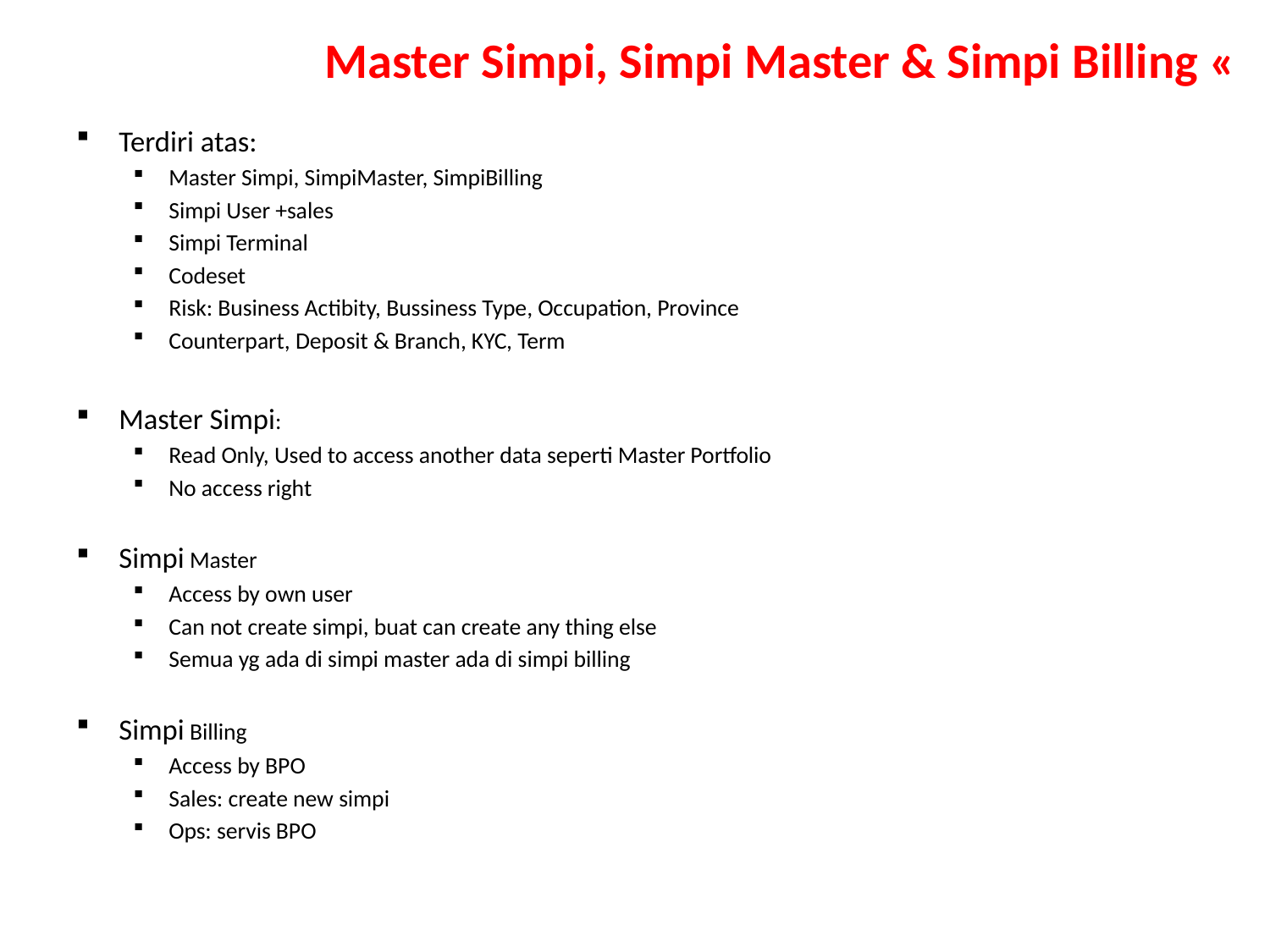

# Master Simpi, Simpi Master & Simpi Billing «
Terdiri atas:
Master Simpi, SimpiMaster, SimpiBilling
Simpi User +sales
Simpi Terminal
Codeset
Risk: Business Actibity, Bussiness Type, Occupation, Province
Counterpart, Deposit & Branch, KYC, Term

Master Simpi:
Read Only, Used to access another data seperti Master Portfolio
No access right

Simpi Master
Access by own user
Can not create simpi, buat can create any thing else
Semua yg ada di simpi master ada di simpi billing

Simpi Billing
Access by BPO
Sales: create new simpi
Ops: servis BPO